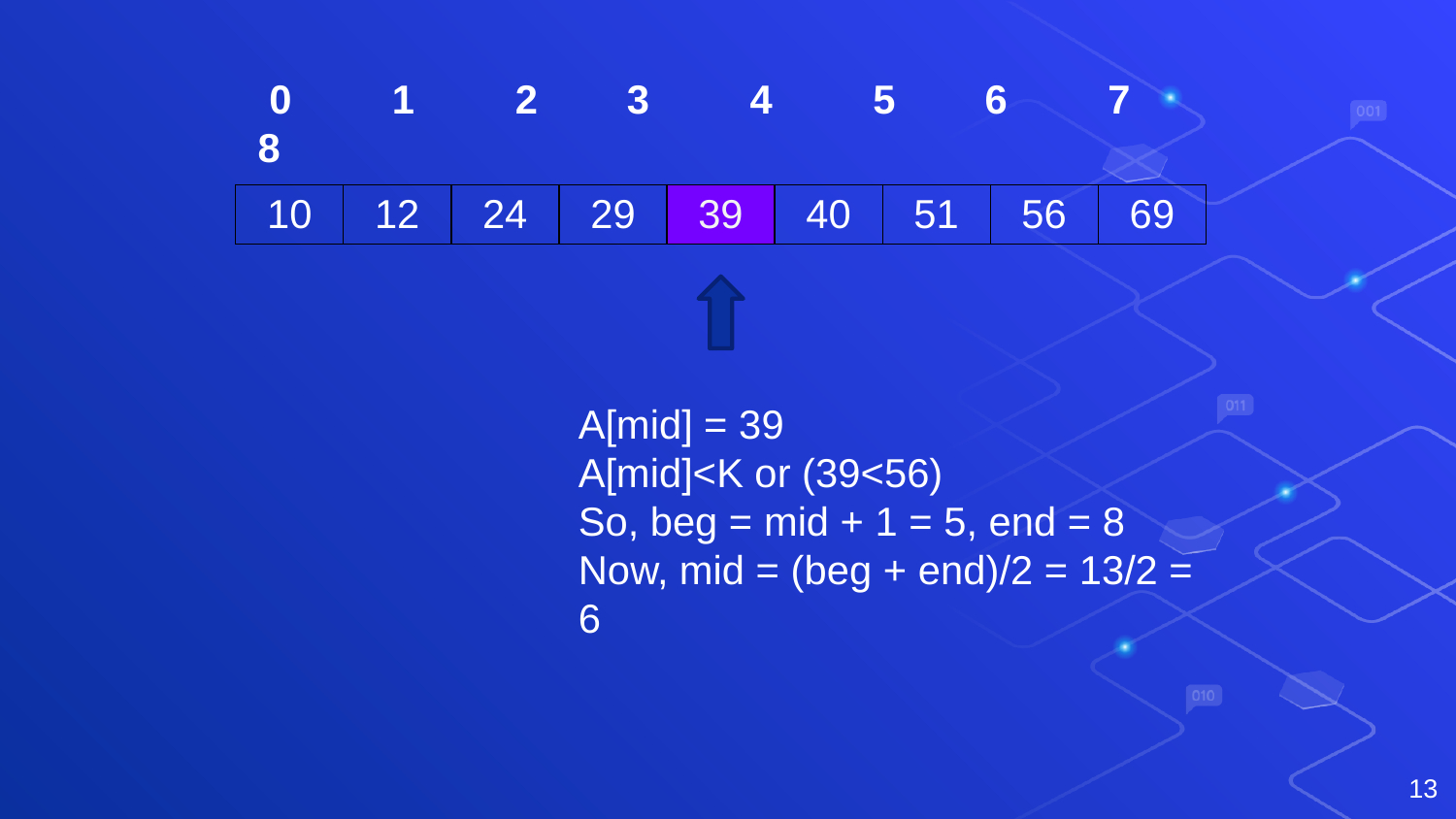

# 0         1         2        3         4         5        6         7         8
| 10 | 12 | 24 | 29 | 39 | 40 | 51 | 56 | 69 |
| --- | --- | --- | --- | --- | --- | --- | --- | --- |

A[mid] = 39
A[mid]<K or (39<56)
So, beg = mid + 1 = 5, end = 8
Now, mid = (beg + end)/2 = 13/2 = 6

13